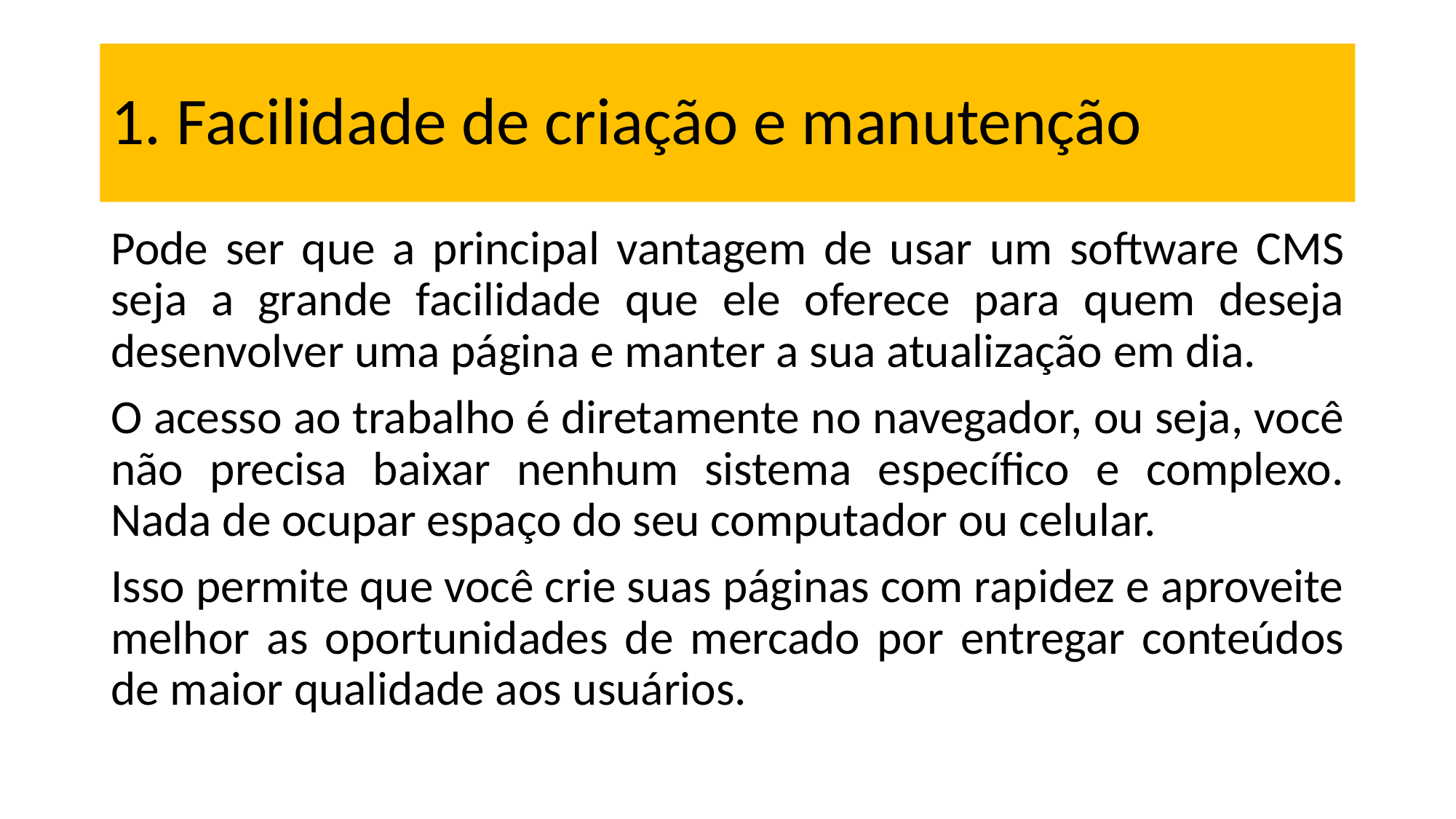

# 1. Facilidade de criação e manutenção
Pode ser que a principal vantagem de usar um software CMS seja a grande facilidade que ele oferece para quem deseja desenvolver uma página e manter a sua atualização em dia.
O acesso ao trabalho é diretamente no navegador, ou seja, você não precisa baixar nenhum sistema específico e complexo. Nada de ocupar espaço do seu computador ou celular.
Isso permite que você crie suas páginas com rapidez e aproveite melhor as oportunidades de mercado por entregar conteúdos de maior qualidade aos usuários.